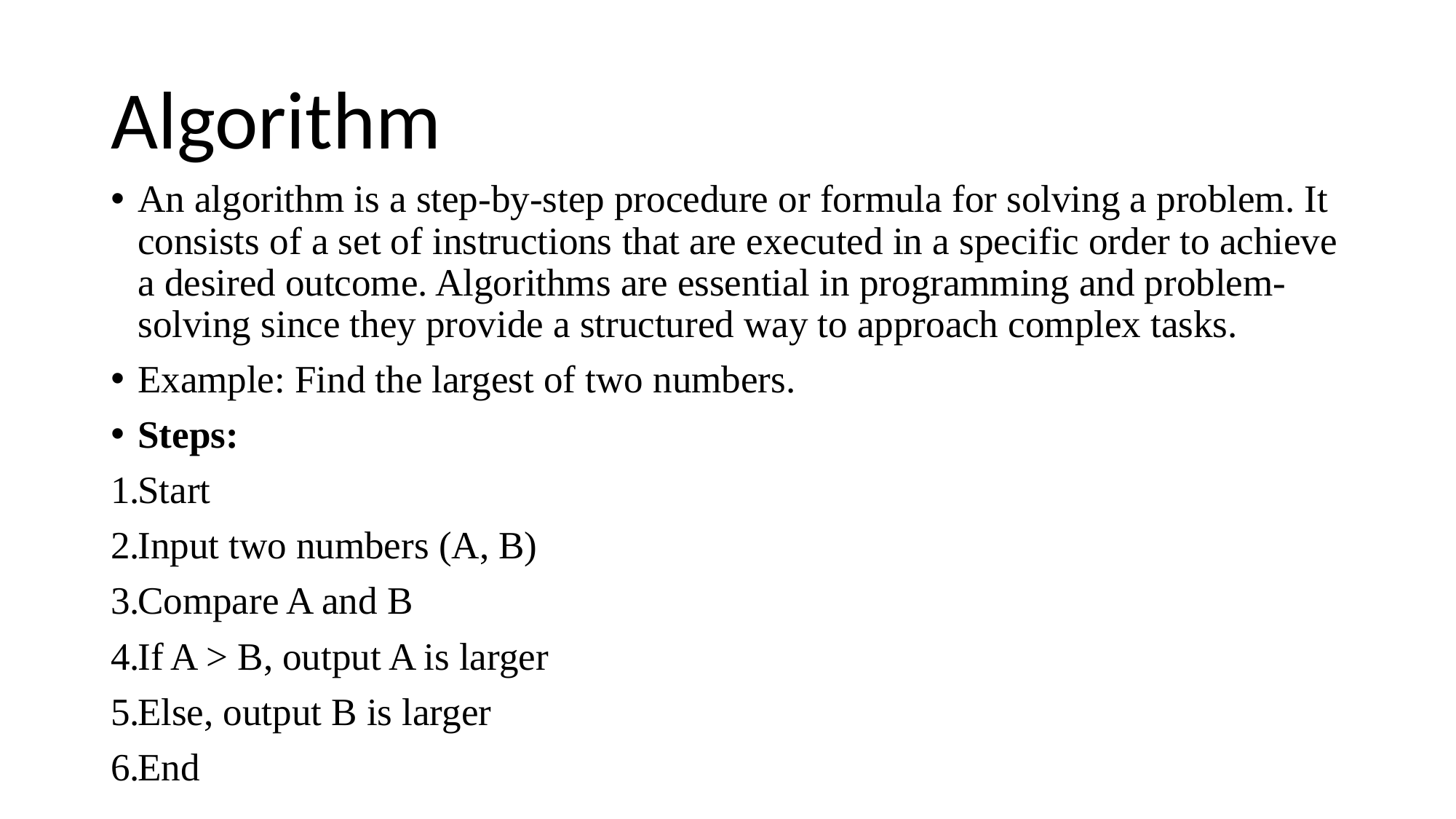

# Algorithm
An algorithm is a step-by-step procedure or formula for solving a problem. It consists of a set of instructions that are executed in a specific order to achieve a desired outcome. Algorithms are essential in programming and problem-solving since they provide a structured way to approach complex tasks.
Example: Find the largest of two numbers.
Steps:
Start
Input two numbers (A, B)
Compare A and B
If A > B, output A is larger
Else, output B is larger
End